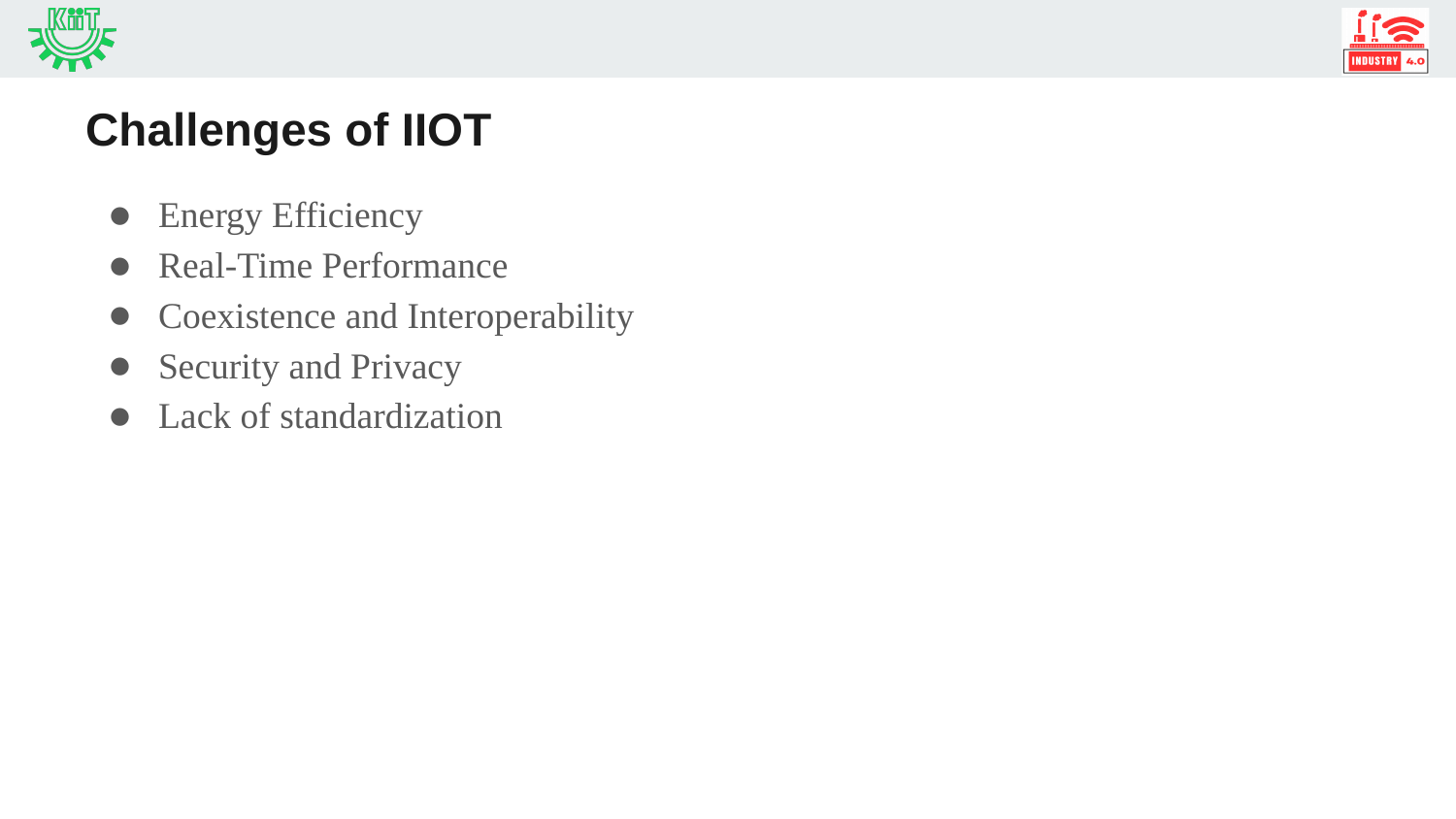

# Challenges of IIOT
Energy Efficiency
Real-Time Performance
Coexistence and Interoperability
Security and Privacy
Lack of standardization